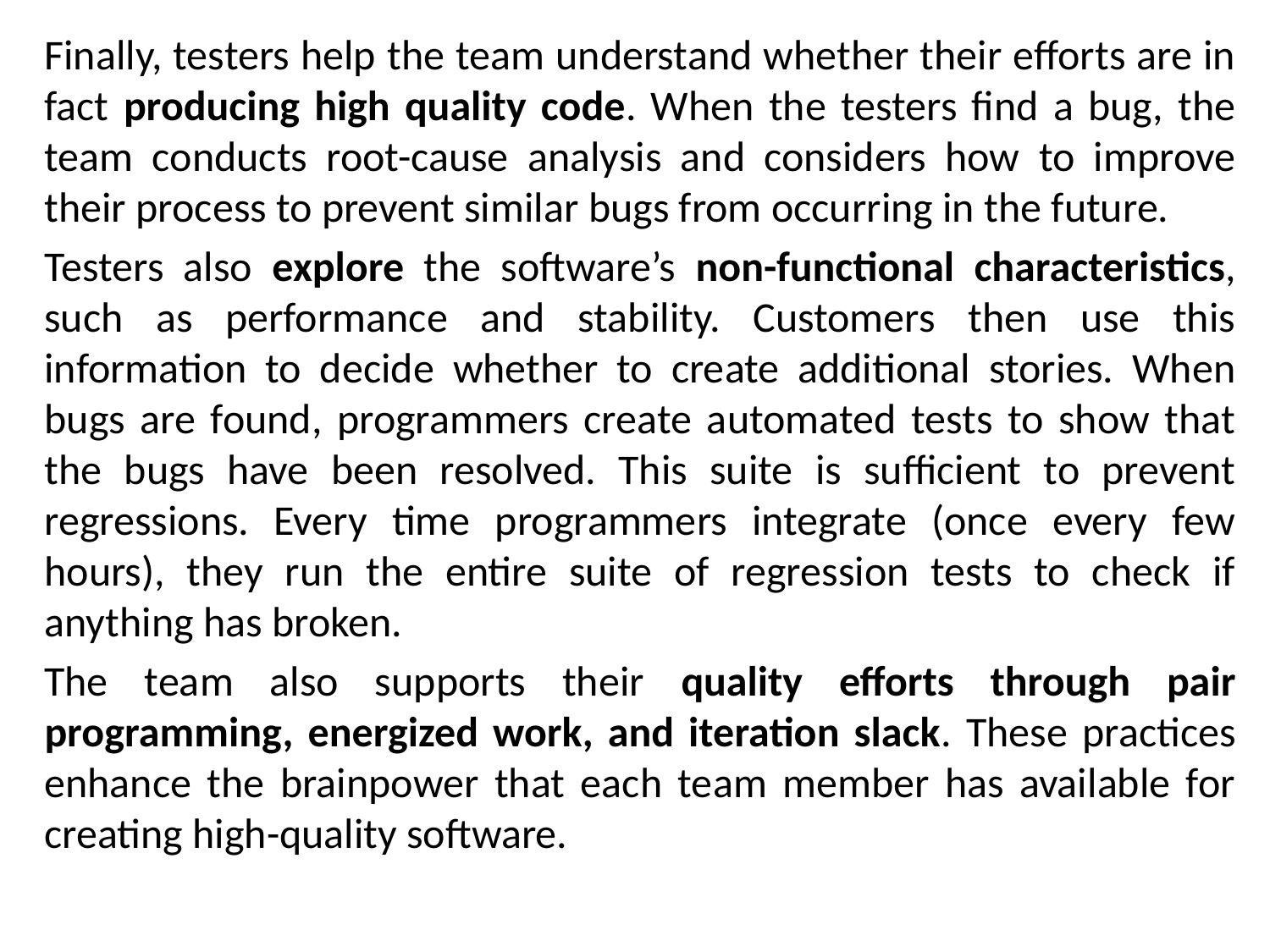

Finally, testers help the team understand whether their efforts are in fact producing high quality code. When the testers find a bug, the team conducts root-cause analysis and considers how to improve their process to prevent similar bugs from occurring in the future.
Testers also explore the software’s non-functional characteristics, such as performance and stability. Customers then use this information to decide whether to create additional stories. When bugs are found, programmers create automated tests to show that the bugs have been resolved. This suite is sufficient to prevent regressions. Every time programmers integrate (once every few hours), they run the entire suite of regression tests to check if anything has broken.
The team also supports their quality efforts through pair programming, energized work, and iteration slack. These practices enhance the brainpower that each team member has available for creating high-quality software.